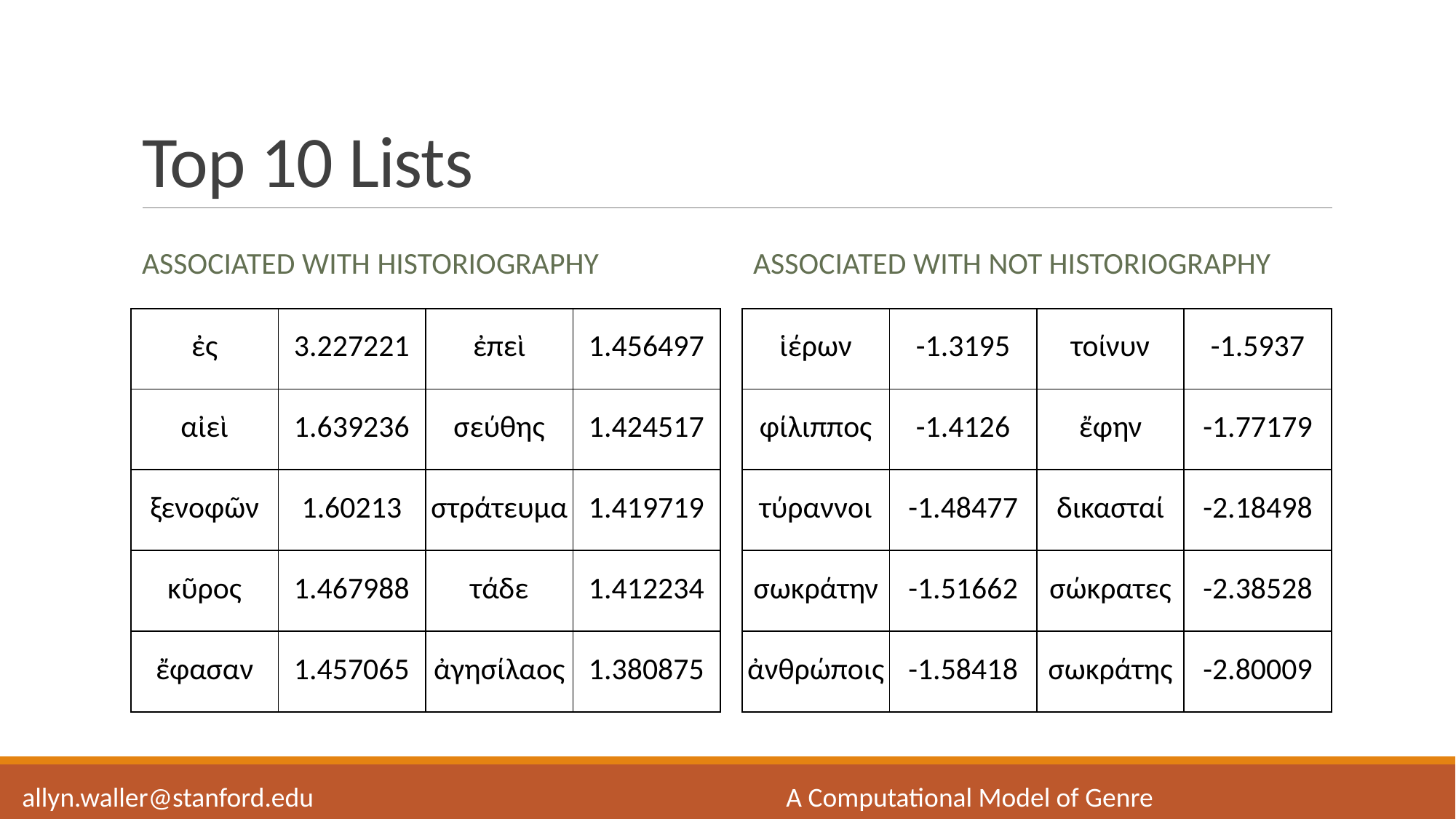

# Top 10 Lists
Associated with historiography
Associated with not historiography
| ἐς | 3.227221 | ἐπεὶ | 1.456497 |
| --- | --- | --- | --- |
| αἰεὶ | 1.639236 | σεύθης | 1.424517 |
| ξενοφῶν | 1.60213 | στράτευμα | 1.419719 |
| κῦρος | 1.467988 | τάδε | 1.412234 |
| ἔφασαν | 1.457065 | ἀγησίλαος | 1.380875 |
| ἱέρων | -1.3195 | τοίνυν | -1.5937 |
| --- | --- | --- | --- |
| φίλιππος | -1.4126 | ἔφην | -1.77179 |
| τύραννοι | -1.48477 | δικασταί | -2.18498 |
| σωκράτην | -1.51662 | σώκρατες | -2.38528 |
| ἀνθρώποις | -1.58418 | σωκράτης | -2.80009 |
allyn.waller@stanford.edu					A Computational Model of Genre								SCS 2021